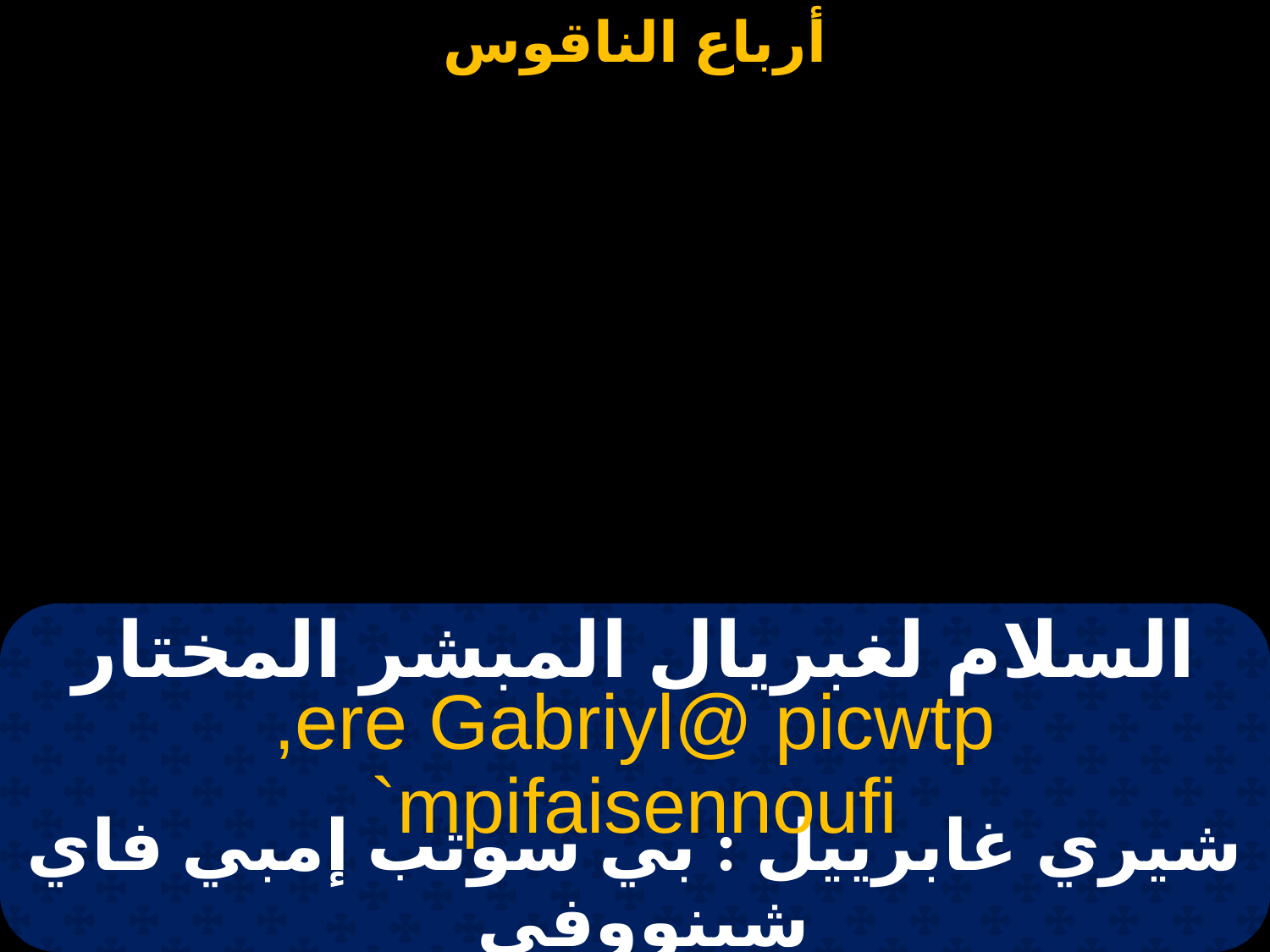

# السلام لغبريال المبشر المختار
,ere Gabriyl@ picwtp `mpifaisennoufi
شيري غابرييل : بي سوتب إمبي فاي شينووفي